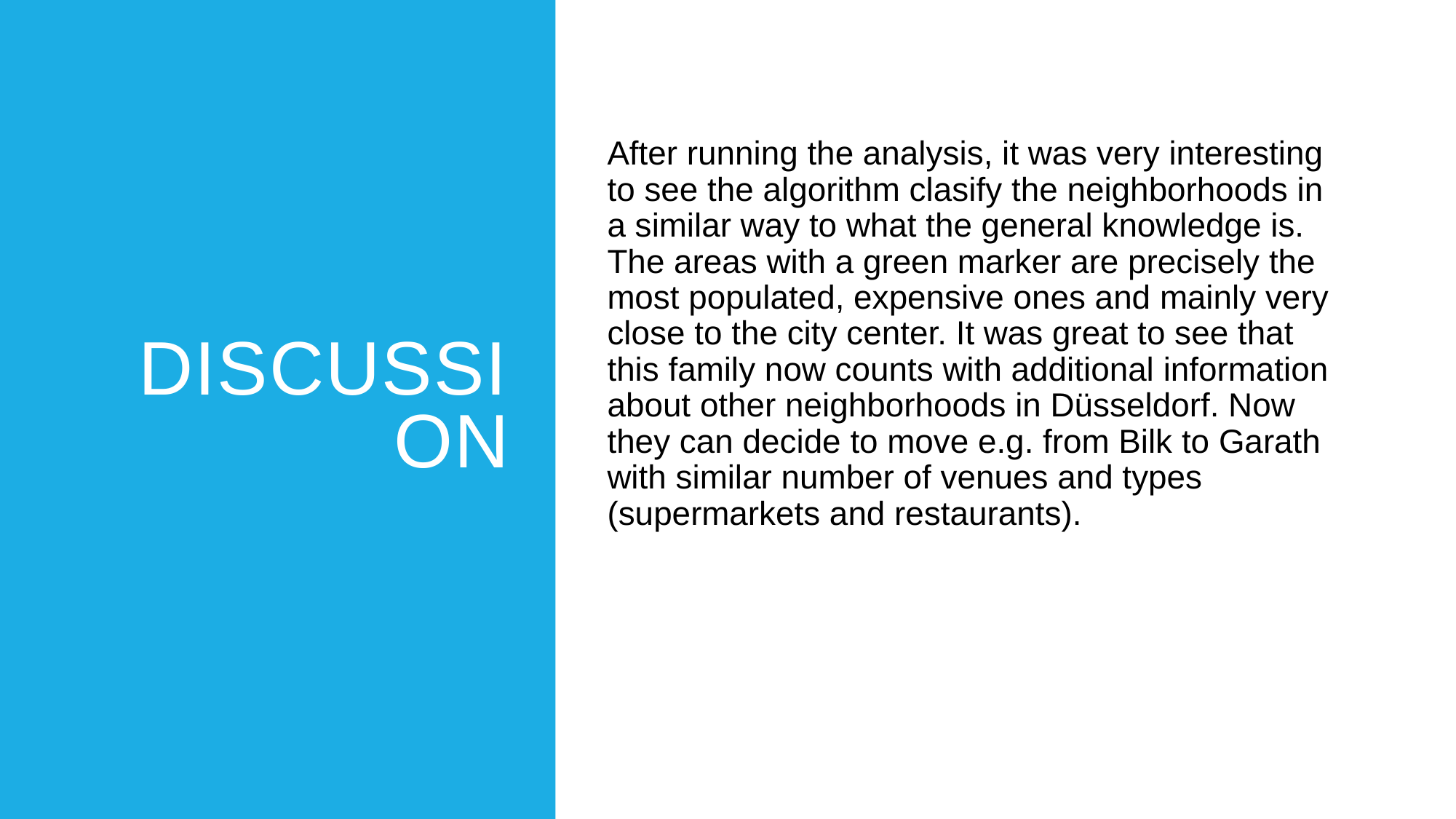

# Discussion
After running the analysis, it was very interesting to see the algorithm clasify the neighborhoods in a similar way to what the general knowledge is. The areas with a green marker are precisely the most populated, expensive ones and mainly very close to the city center. It was great to see that this family now counts with additional information about other neighborhoods in Düsseldorf. Now they can decide to move e.g. from Bilk to Garath with similar number of venues and types (supermarkets and restaurants).